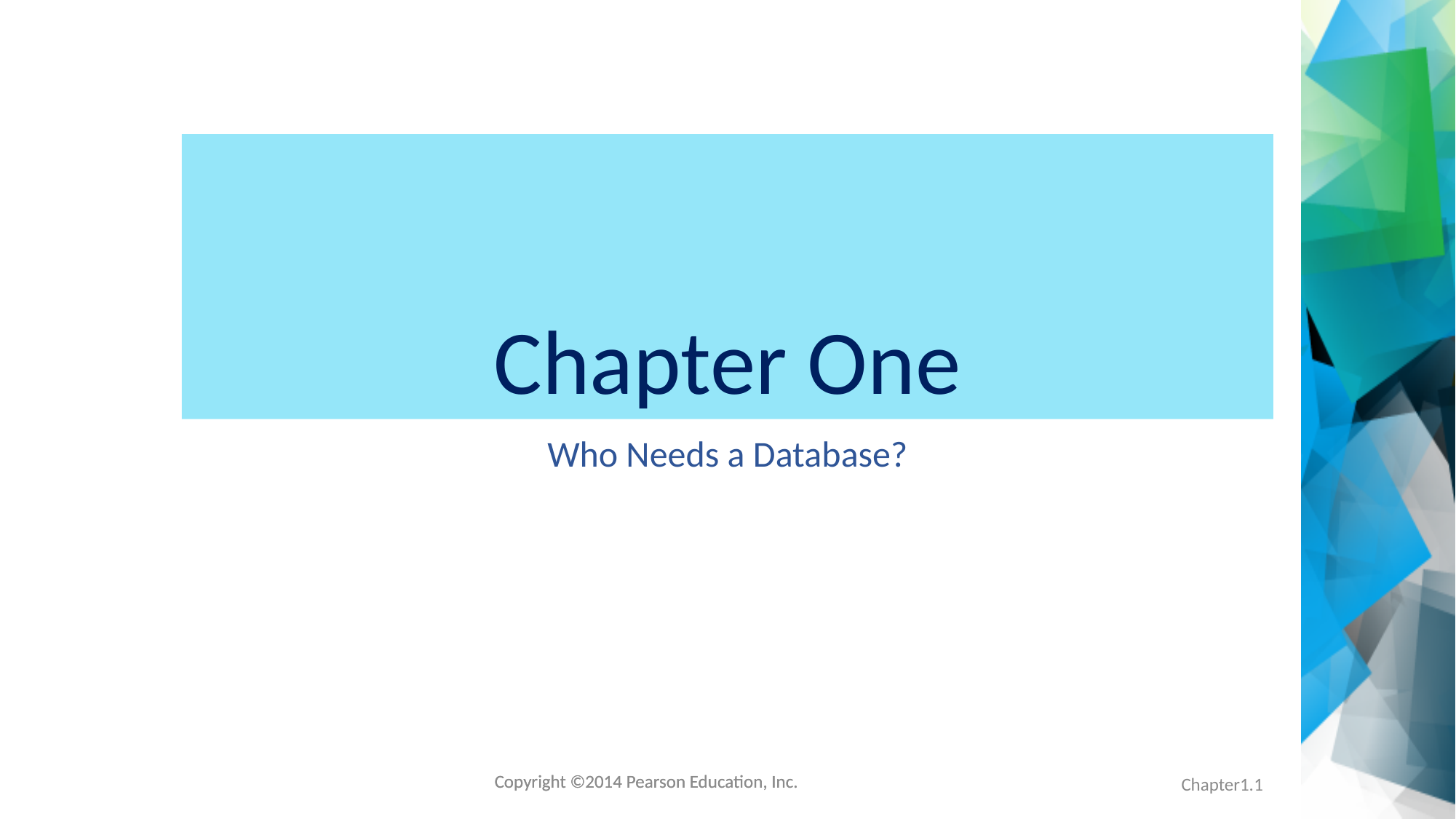

# Chapter One
Who Needs a Database?
Chapter1.1